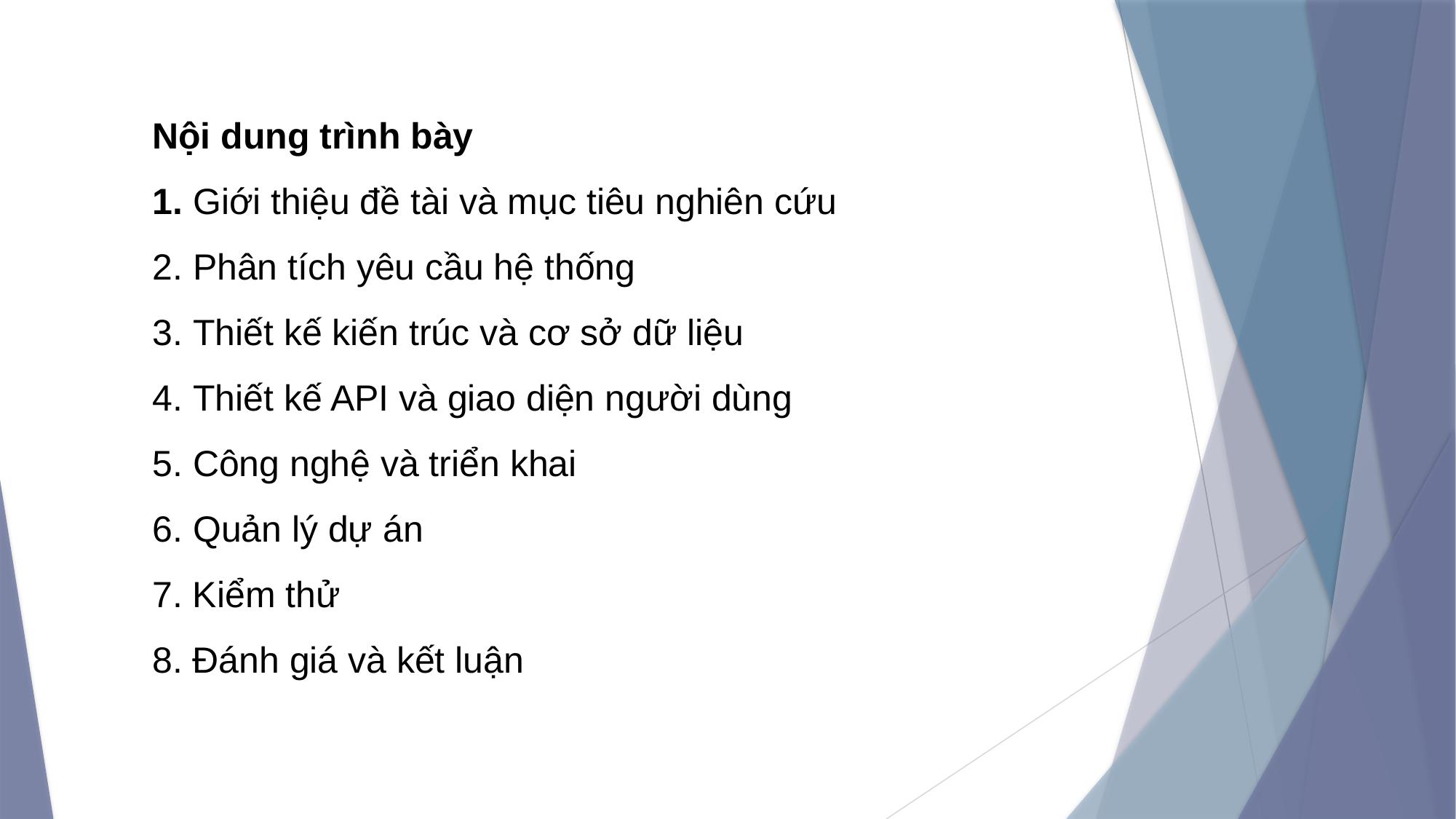

# Nội dung trình bày 1. Giới thiệu đề tài và mục tiêu nghiên cứu 2. Phân tích yêu cầu hệ thống 3. Thiết kế kiến trúc và cơ sở dữ liệu 4. Thiết kế API và giao diện người dùng 5. Công nghệ và triển khai 6. Quản lý dự án 7. Kiểm thử 8. Đánh giá và kết luận